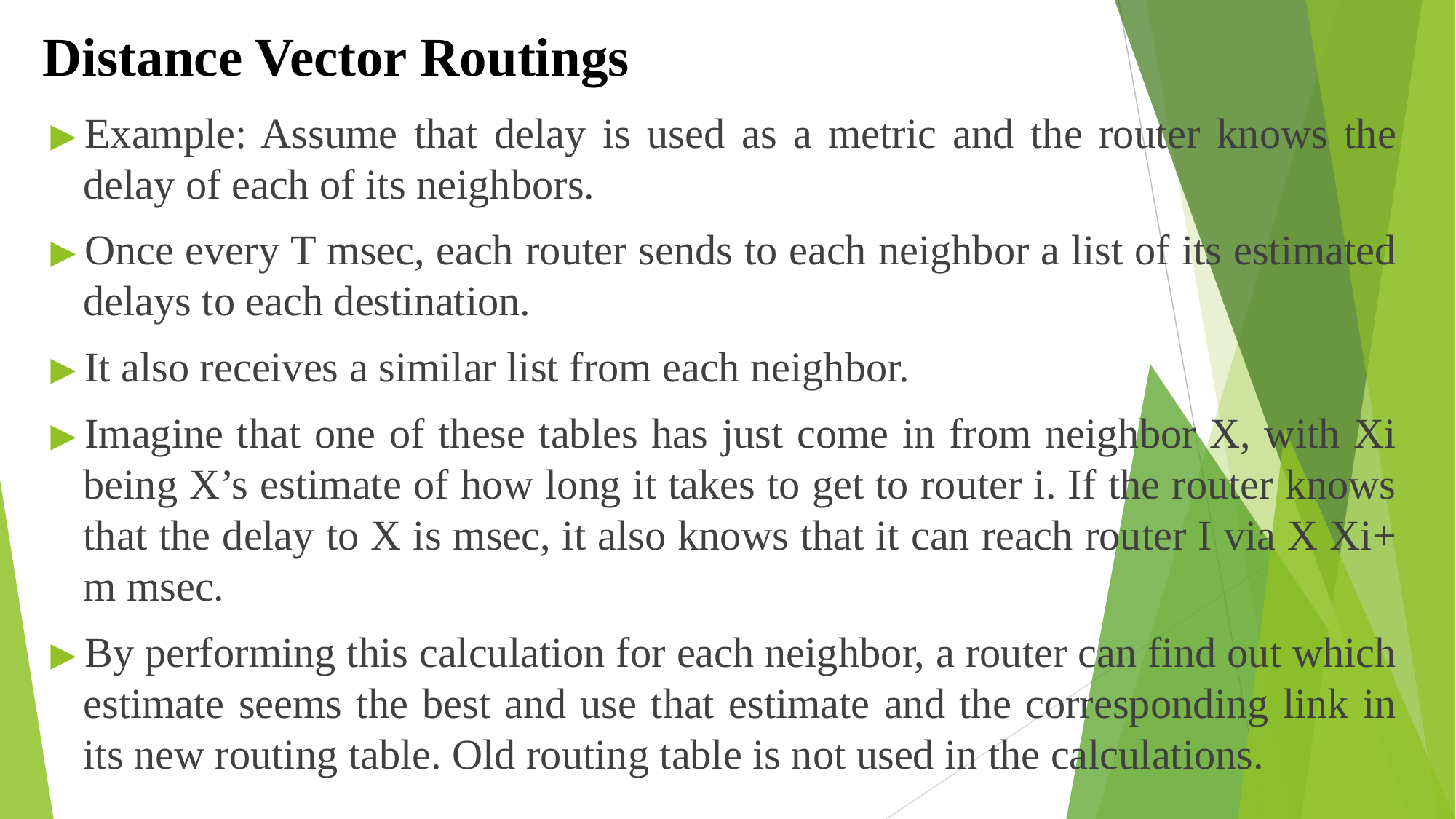

# Distance Vector Routings
Example: Assume that delay is used as a metric and the router knows the delay of each of its neighbors.
Once every T msec, each router sends to each neighbor a list of its estimated delays to each destination.
It also receives a similar list from each neighbor.
Imagine that one of these tables has just come in from neighbor X, with Xi being X’s estimate of how long it takes to get to router i. If the router knows that the delay to X is msec, it also knows that it can reach router I via X Xi+ m msec.
By performing this calculation for each neighbor, a router can find out which estimate seems the best and use that estimate and the corresponding link in its new routing table. Old routing table is not used in the calculations.